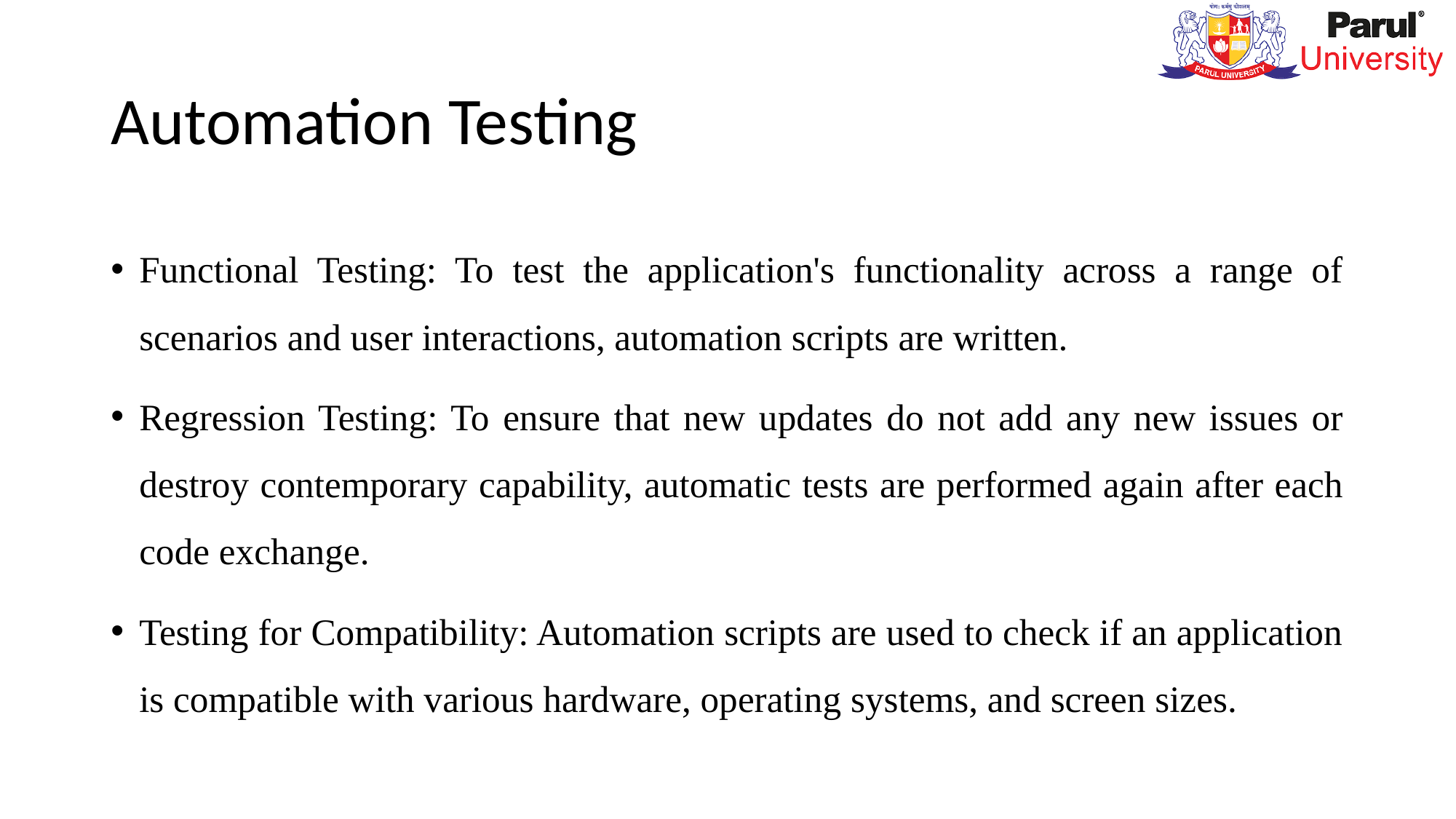

# Automation Testing
Functional Testing: To test the application's functionality across a range of scenarios and user interactions, automation scripts are written.
Regression Testing: To ensure that new updates do not add any new issues or destroy contemporary capability, automatic tests are performed again after each code exchange.
Testing for Compatibility: Automation scripts are used to check if an application is compatible with various hardware, operating systems, and screen sizes.